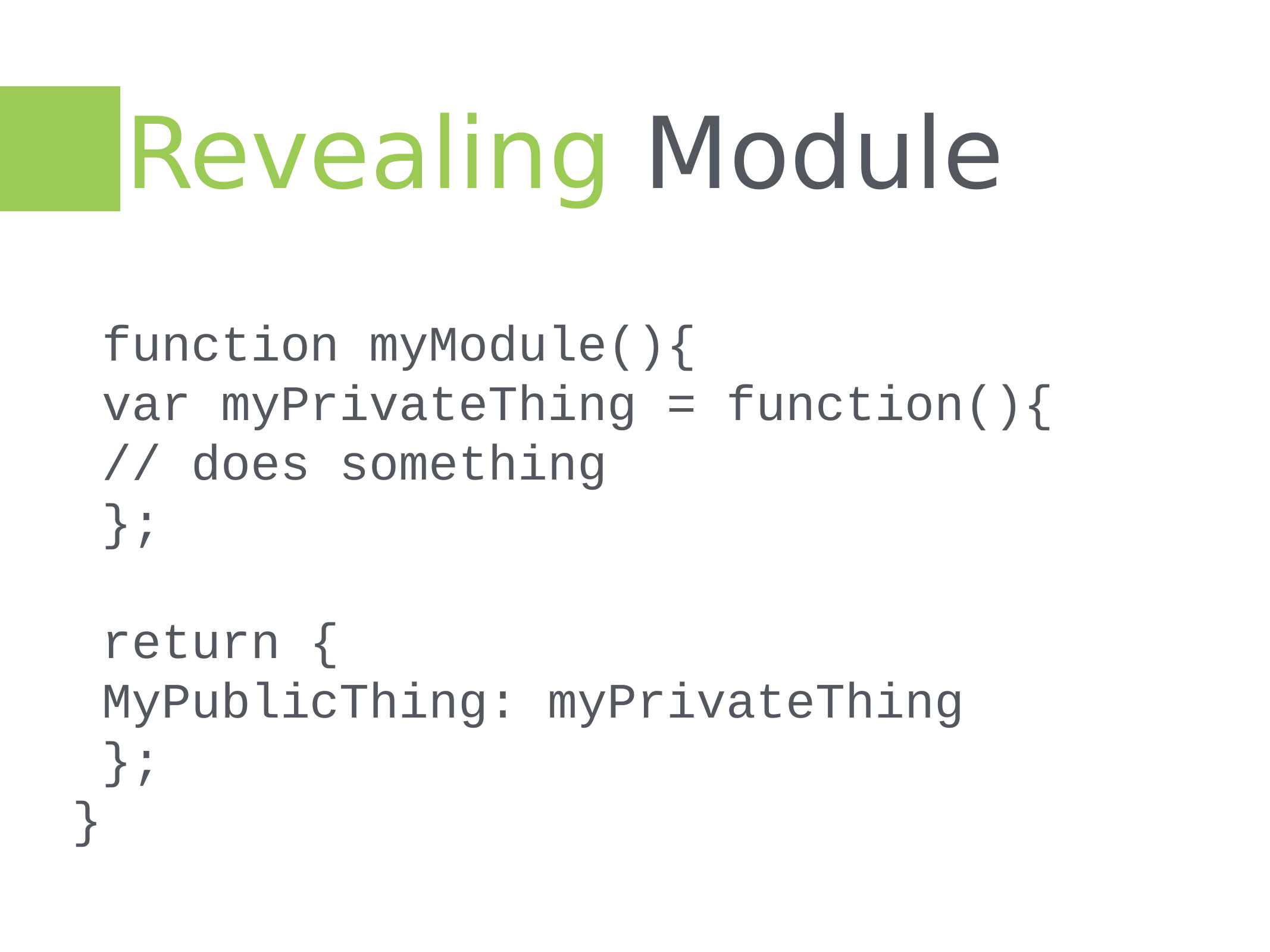

Revealing Module
 function myModule(){
 var myPrivateThing = function(){
 // does something
 };

 return {
 MyPublicThing: myPrivateThing
 };
}